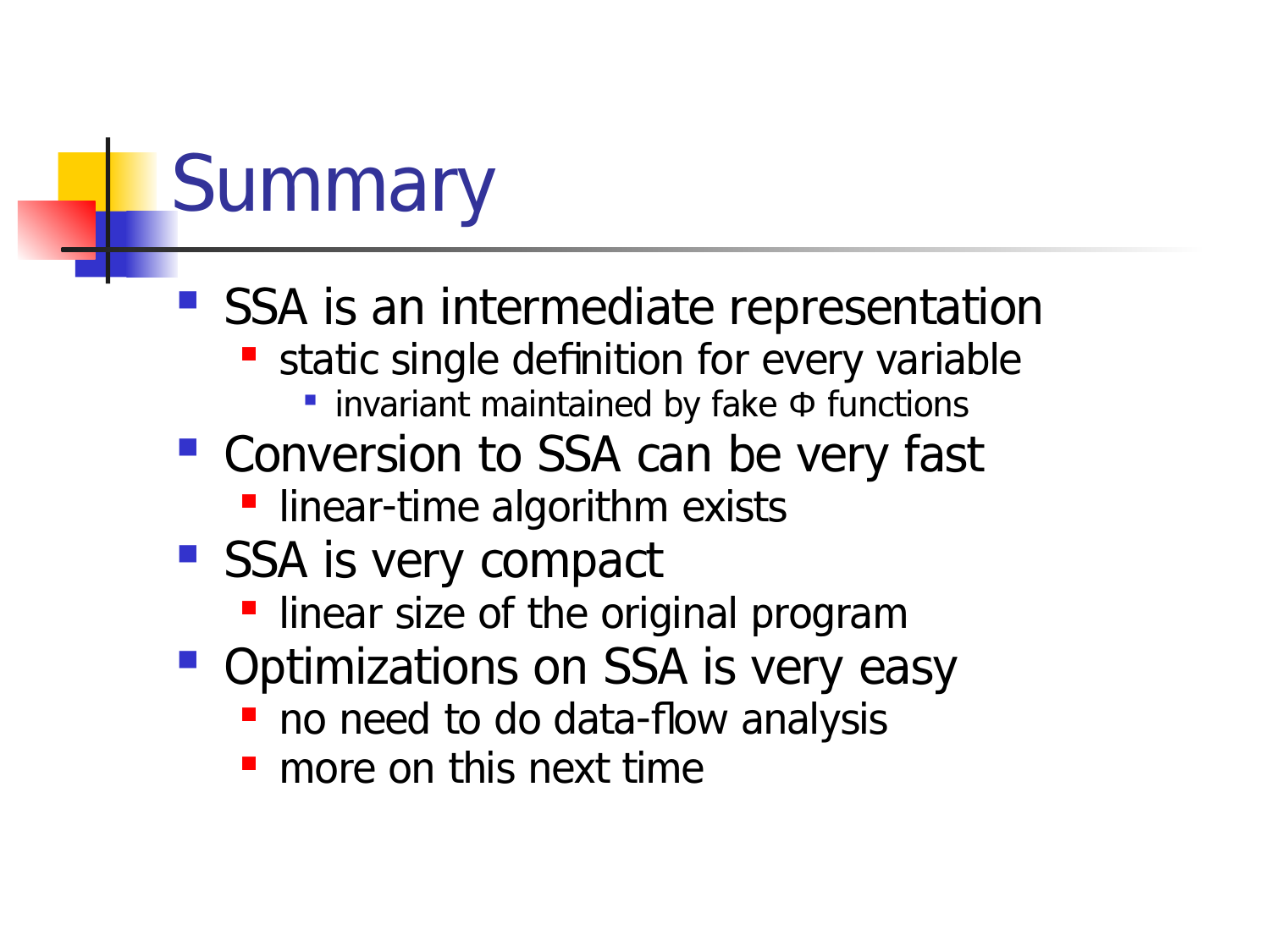

# Summary
SSA is an intermediate representation
static single definition for every variable
invariant maintained by fake Φ functions
Conversion to SSA can be very fast
linear-time algorithm exists
SSA is very compact
linear size of the original program
Optimizations on SSA is very easy
no need to do data-flow analysis
more on this next time